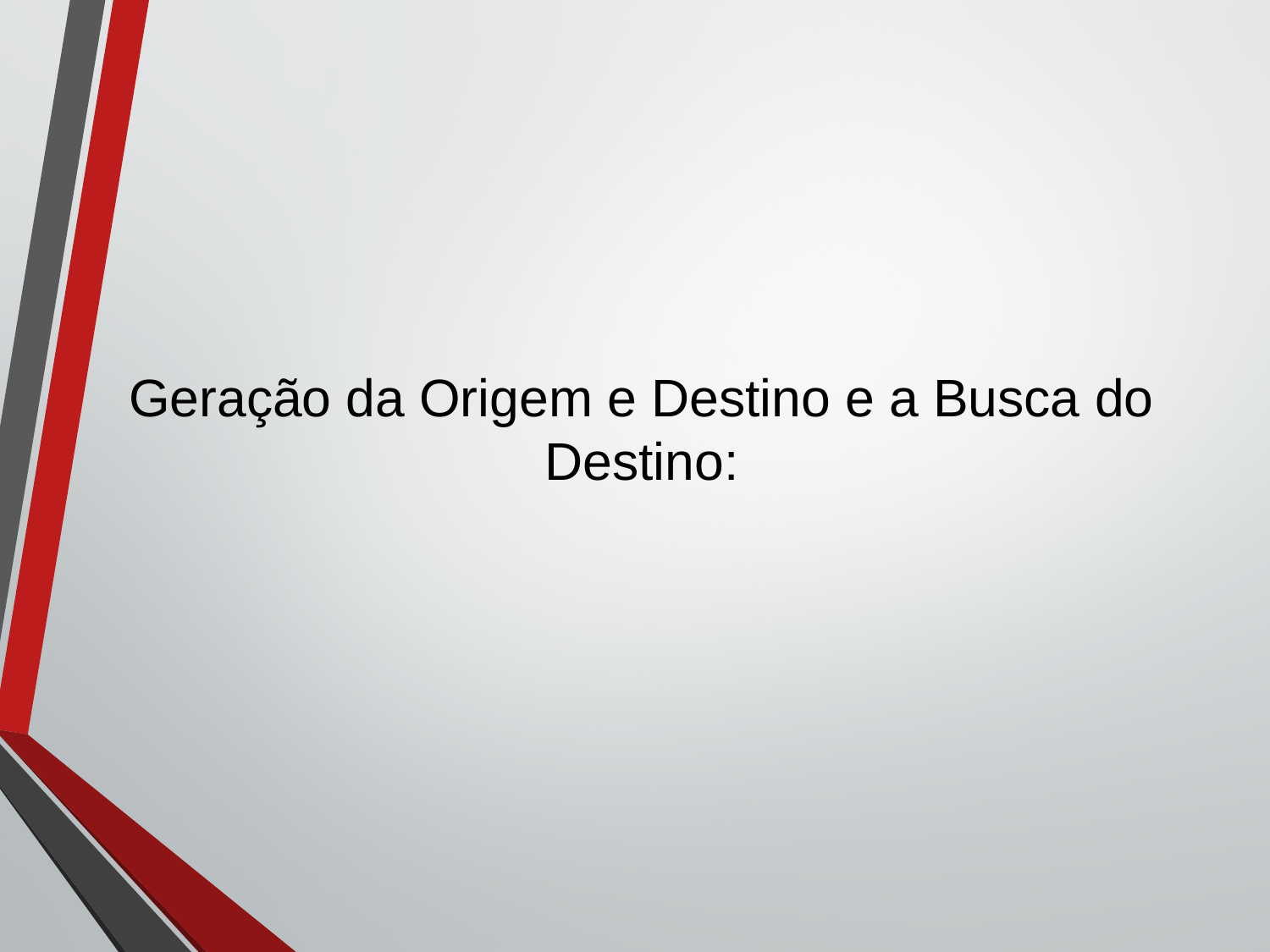

# Geração da Origem e Destino e a Busca do Destino: